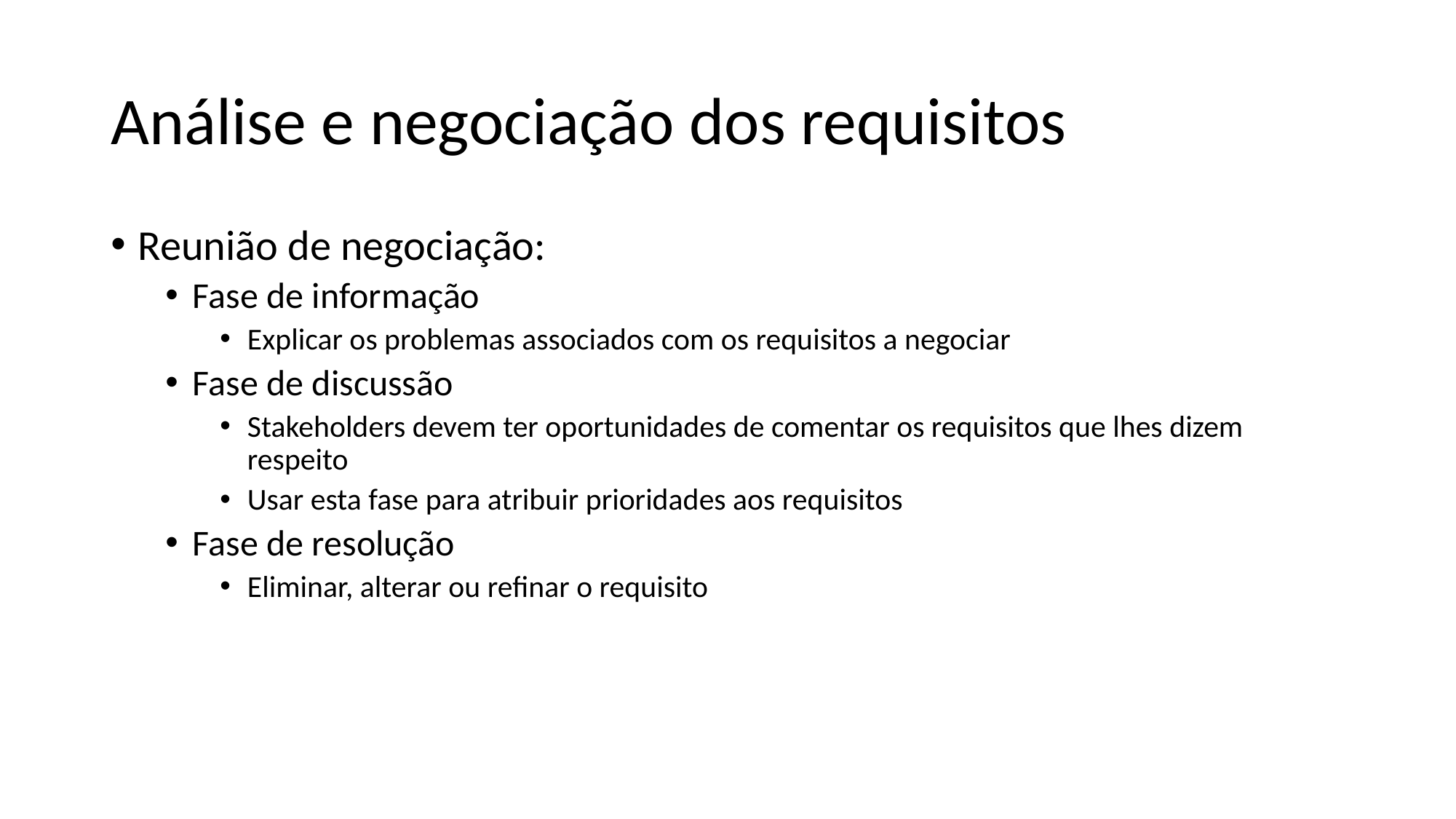

# Análise e negociação dos requisitos
Reunião de negociação:
Fase de informação
Explicar os problemas associados com os requisitos a negociar
Fase de discussão
Stakeholders devem ter oportunidades de comentar os requisitos que lhes dizem respeito
Usar esta fase para atribuir prioridades aos requisitos
Fase de resolução
Eliminar, alterar ou refinar o requisito